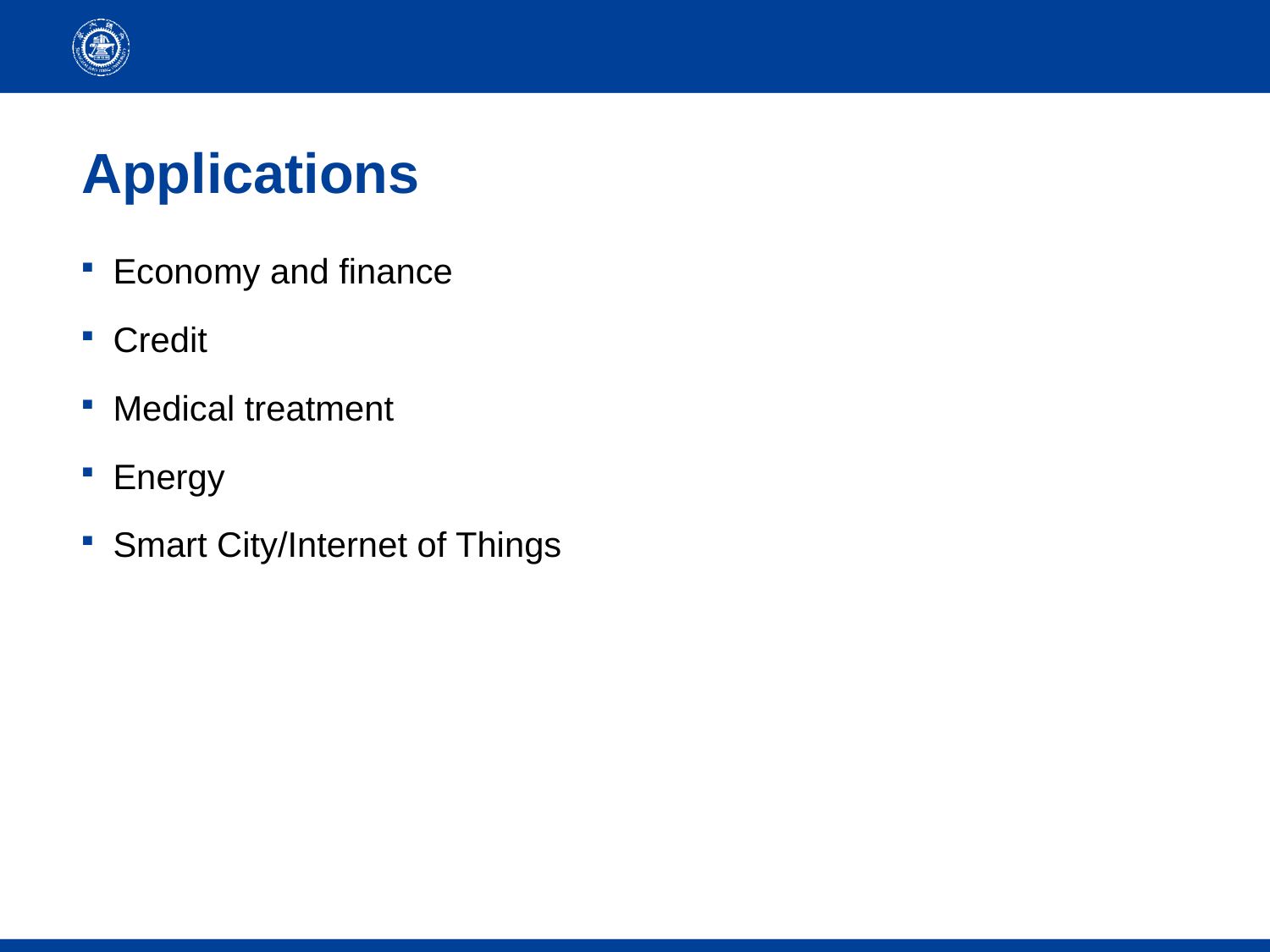

# Applications
Economy and finance
Credit
Medical treatment
Energy
Smart City/Internet of Things